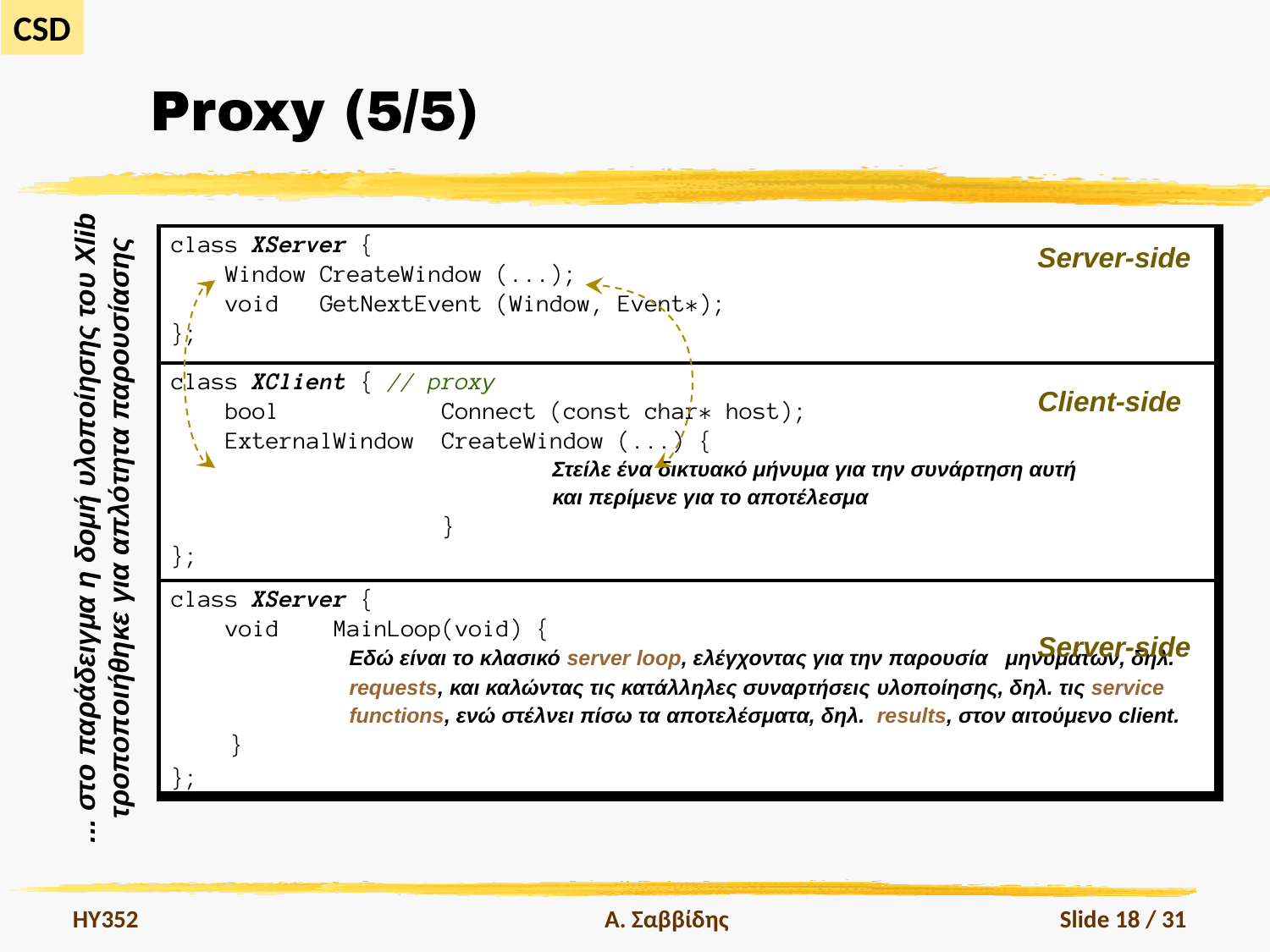

# Proxy (5/5)
| class XServer { Window CreateWindow (...); void GetNextEvent (Window, Event\*); }; |
| --- |
| class XClient { // proxy bool Connect (const char\* host); ExternalWindow CreateWindow (...) { Στείλε ένα δικτυακό μήνυμα για την συνάρτηση αυτή και περίμενε για το αποτέλεσμα } }; |
| class XServer { void MainLoop(void) { Εδώ είναι το κλασικό server loop, ελέγχοντας για την παρουσία μηνυμάτων, δηλ. requests, και καλώντας τις κατάλληλες συναρτήσεις υλοποίησης, δηλ. τις service functions, ενώ στέλνει πίσω τα αποτελέσματα, δηλ. results, στον αιτούμενο client. } }; |
Server-side

Client-side

... στο παράδειγμα η δομή υλοποίησης του Xlib
τροποποιήθηκε για απλότητα παρουσίασης
Server-side
HY352
Α. Σαββίδης
Slide 18 / 31